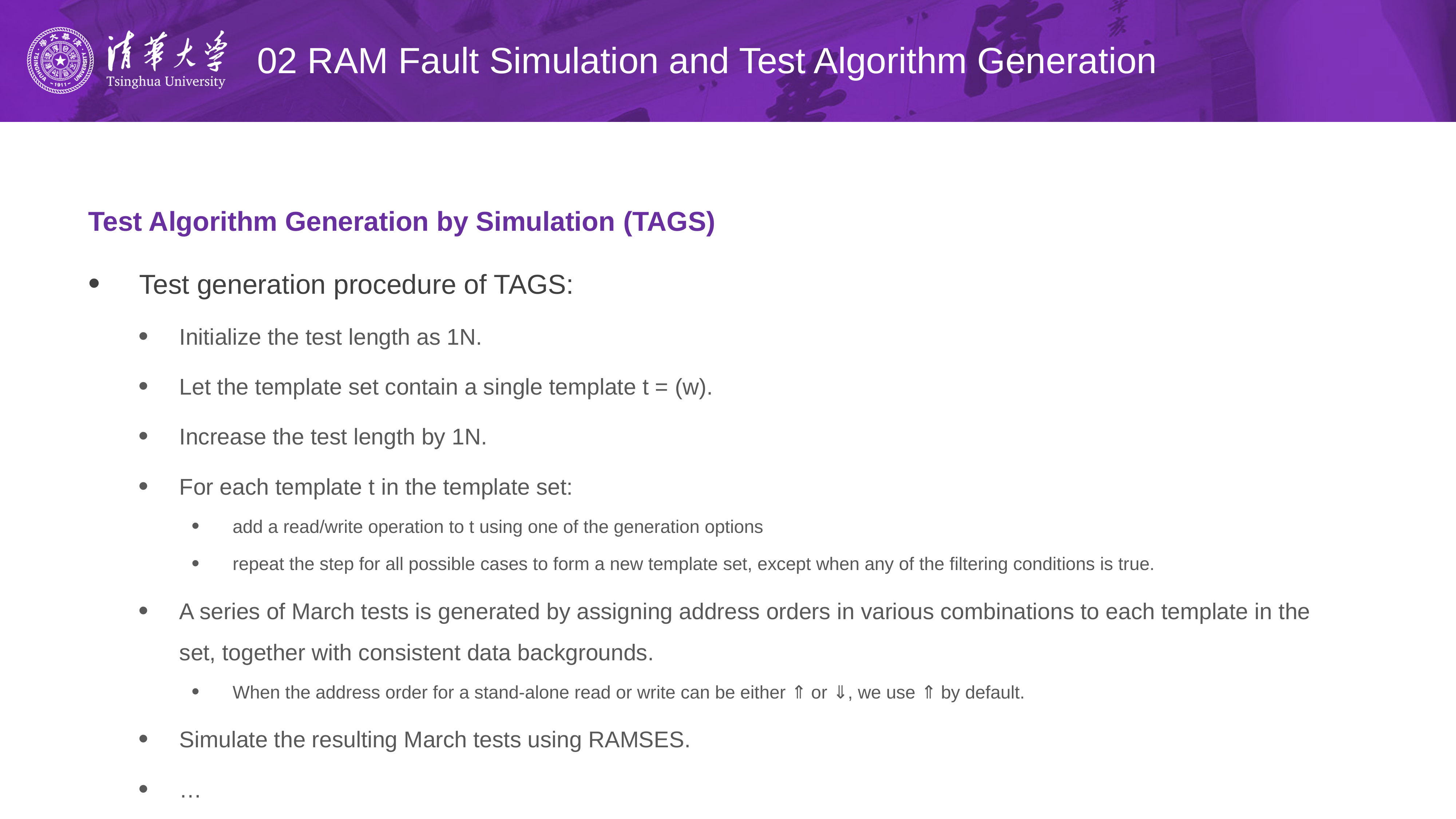

# 02 RAM Fault Simulation and Test Algorithm Generation
Test Algorithm Generation by Simulation (TAGS)
Test generation procedure of TAGS:
Initialize the test length as 1N.
Let the template set contain a single template t = (w).
Increase the test length by 1N.
For each template t in the template set:
add a read/write operation to t using one of the generation options
repeat the step for all possible cases to form a new template set, except when any of the filtering conditions is true.
A series of March tests is generated by assigning address orders in various combinations to each template in the set, together with consistent data backgrounds.
When the address order for a stand-alone read or write can be either ⇑ or ⇓, we use ⇑ by default.
Simulate the resulting March tests using RAMSES.
…